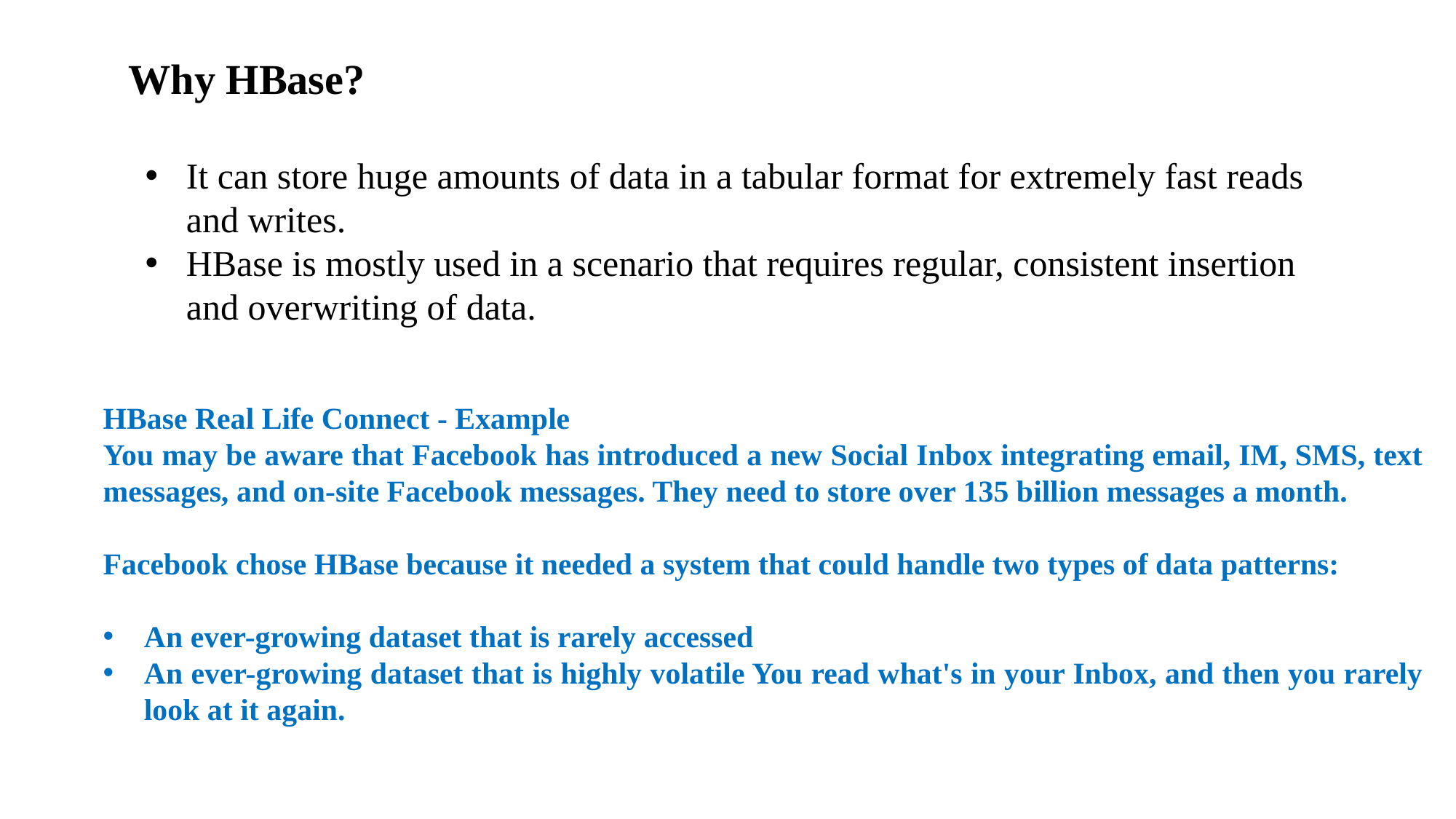

Why HBase?
It can store huge amounts of data in a tabular format for extremely fast reads and writes.
HBase is mostly used in a scenario that requires regular, consistent insertion and overwriting of data.
HBase Real Life Connect - Example
You may be aware that Facebook has introduced a new Social Inbox integrating email, IM, SMS, text messages, and on-site Facebook messages. They need to store over 135 billion messages a month.

Facebook chose HBase because it needed a system that could handle two types of data patterns:

An ever-growing dataset that is rarely accessed
An ever-growing dataset that is highly volatile You read what's in your Inbox, and then you rarely look at it again.